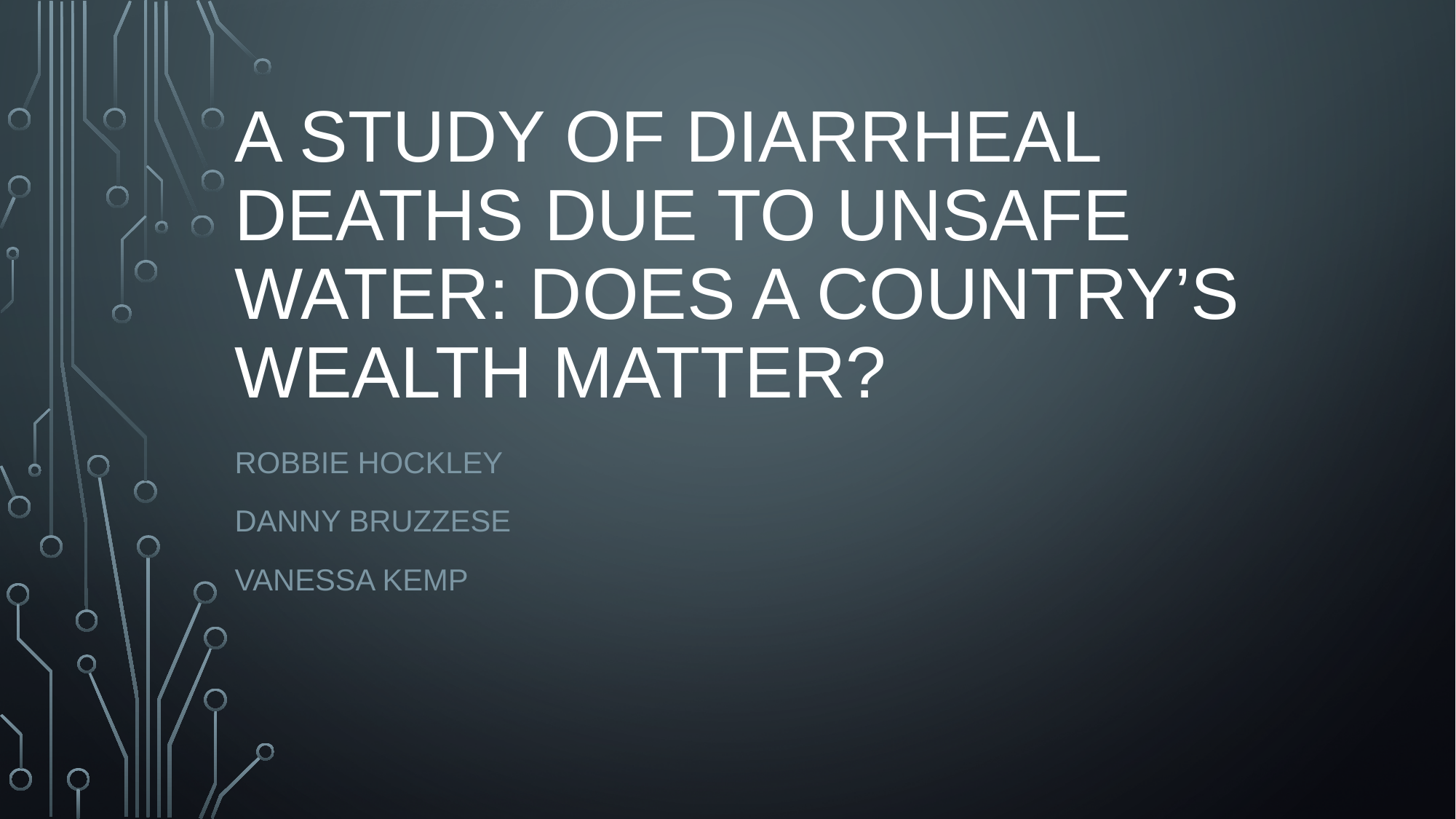

# A study of diarrheal deaths due to unsafe water: does a country’s wealth matter?
Robbie hockley
Danny bruzzese
Vanessa kemp